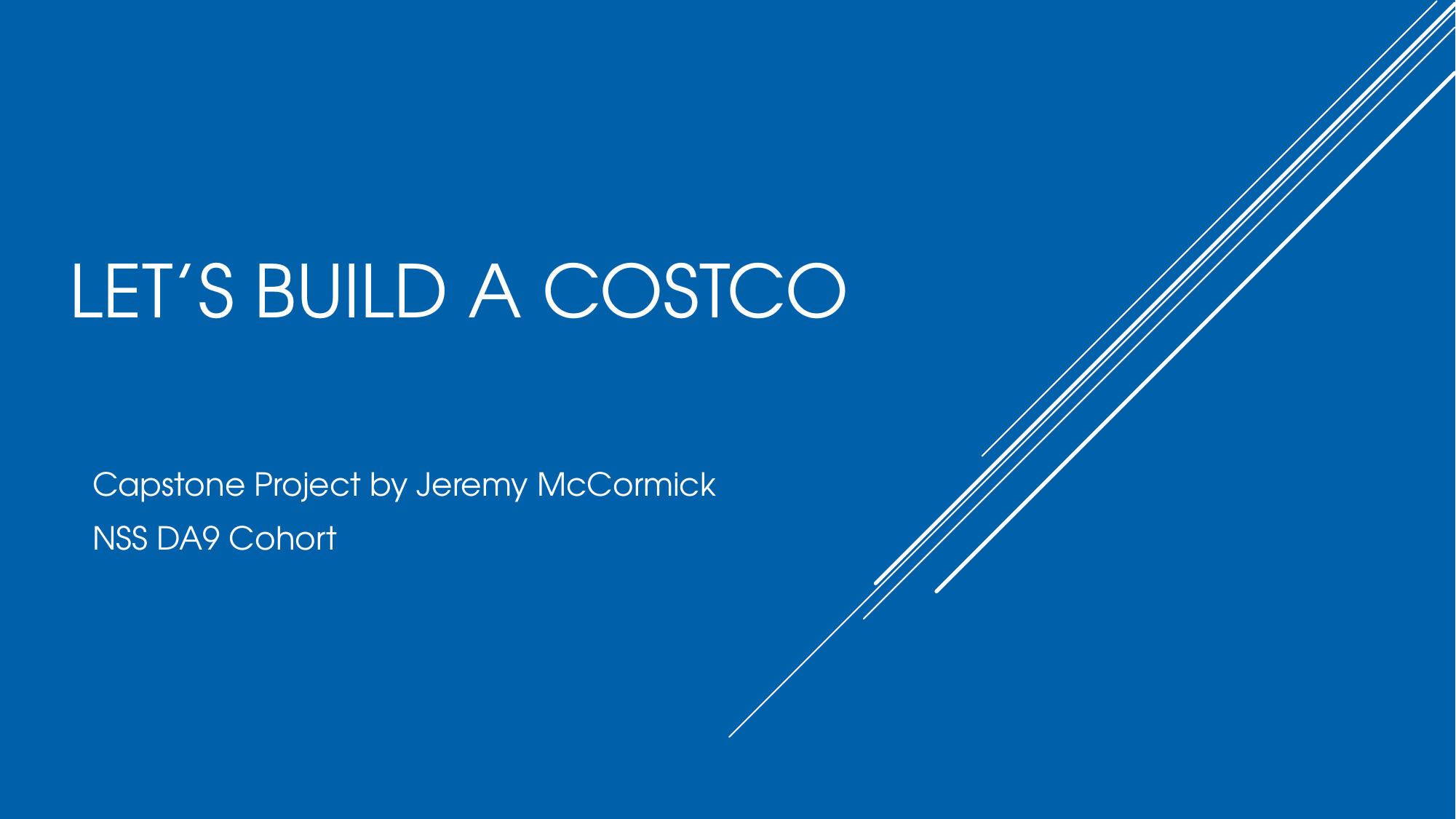

# Let’s build a costco
Capstone Project by Jeremy McCormick
NSS DA9 Cohort